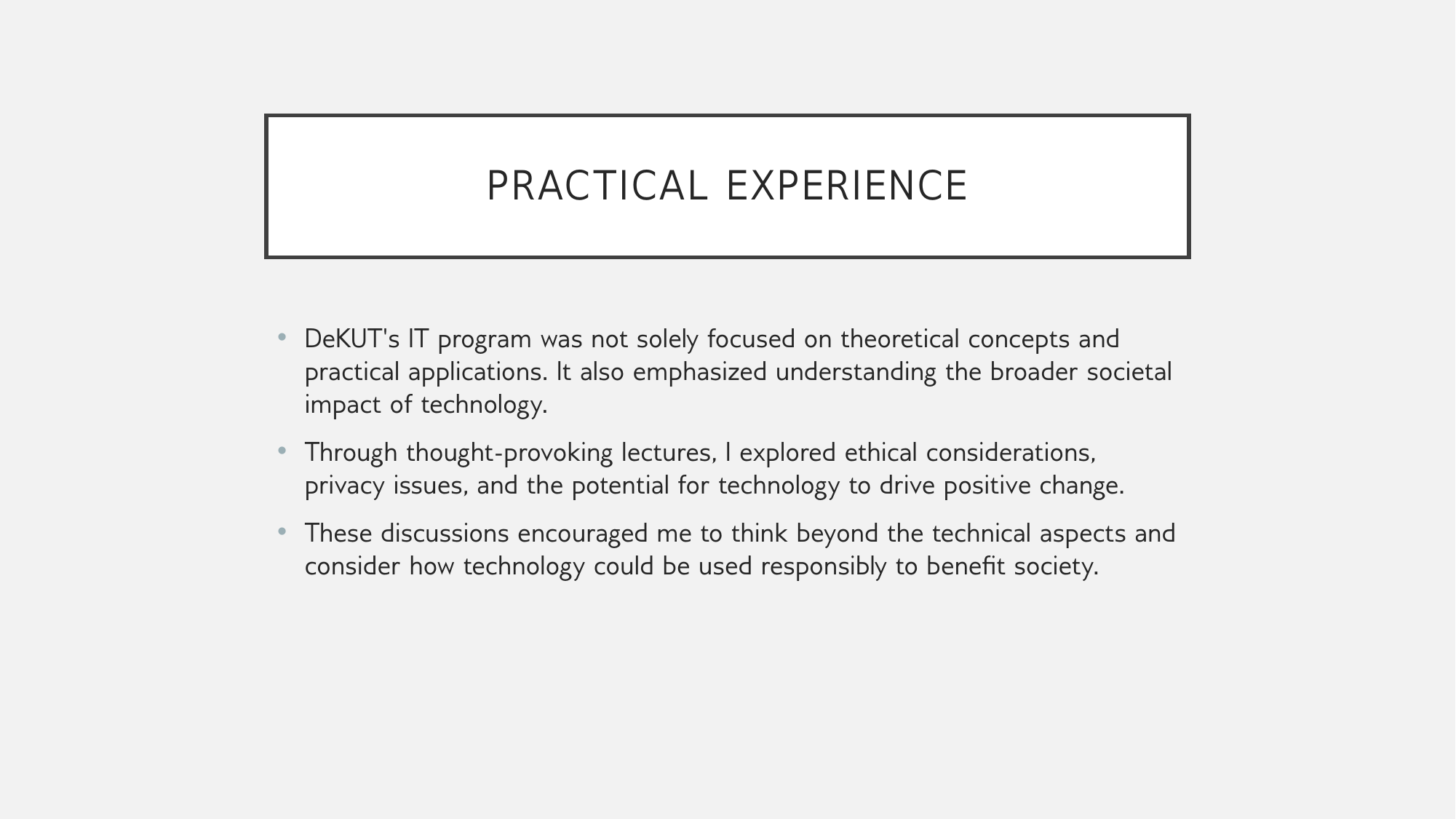

# Practical experience
DeKUT's IT program was not solely focused on theoretical concepts and practical applications. It also emphasized understanding the broader societal impact of technology.
Through thought-provoking lectures, I explored ethical considerations, privacy issues, and the potential for technology to drive positive change.
These discussions encouraged me to think beyond the technical aspects and consider how technology could be used responsibly to benefit society.